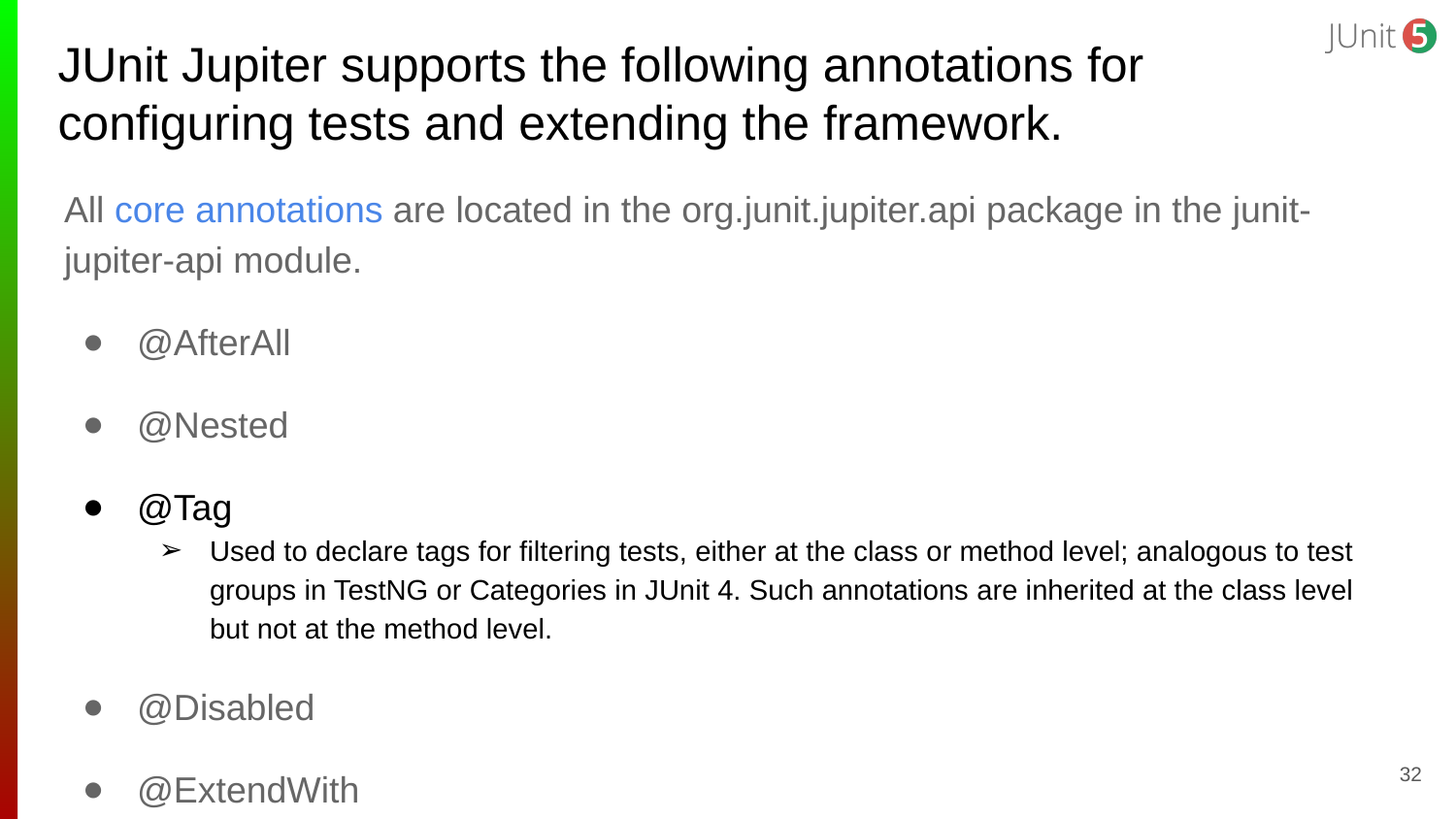

# JUnit Jupiter supports the following annotations for configuring tests and extending the framework.
All core annotations are located in the org.junit.jupiter.api package in the junit-jupiter-api module.
@AfterAll
@Nested
@Tag
Used to declare tags for filtering tests, either at the class or method level; analogous to test groups in TestNG or Categories in JUnit 4. Such annotations are inherited at the class level but not at the method level.
@Disabled
@ExtendWith
32